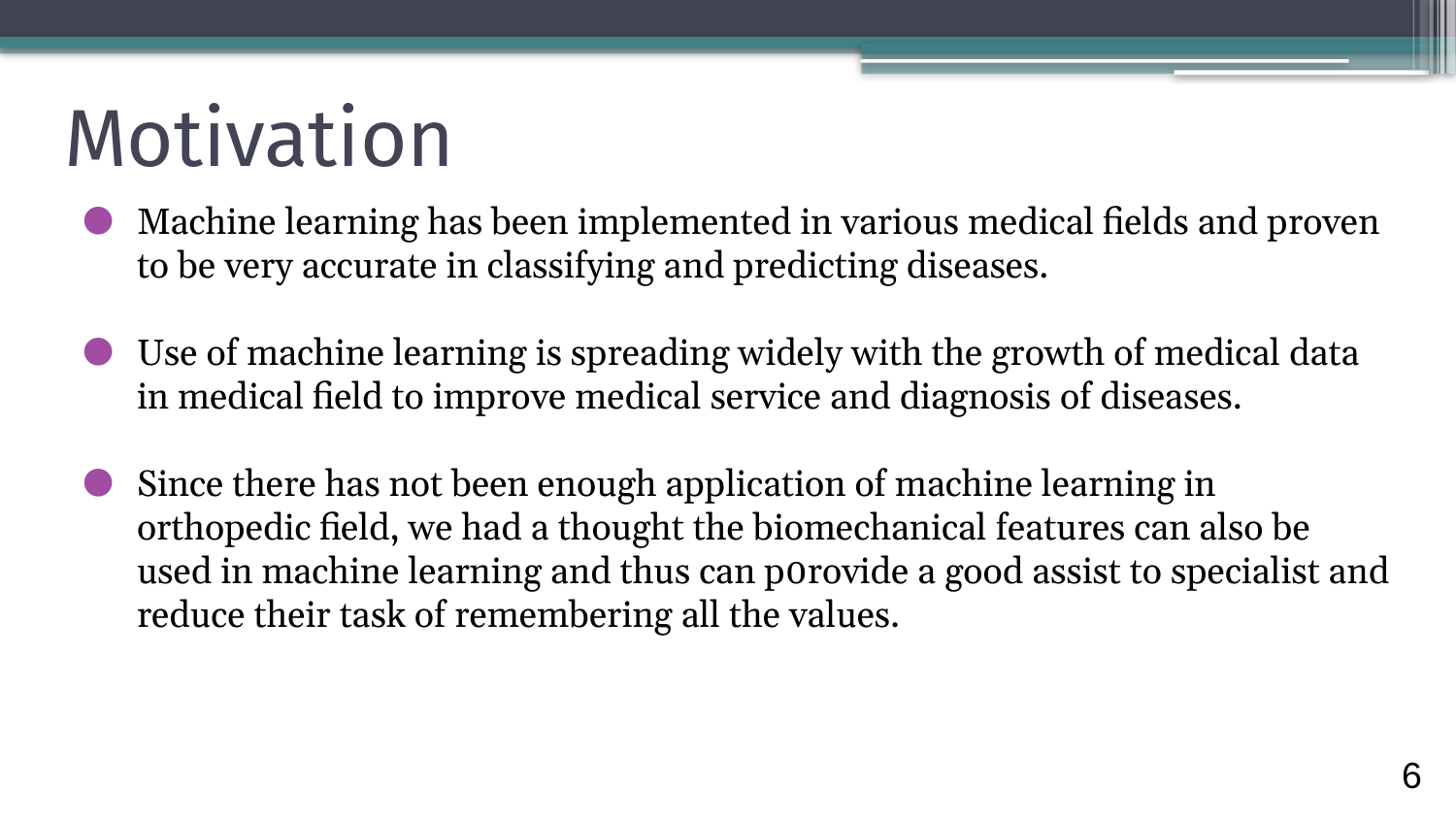

# Motivation
Machine learning has been implemented in various medical fields and proven to be very accurate in classifying and predicting diseases.

Use of machine learning is spreading widely with the growth of medical data in medical field to improve medical service and diagnosis of diseases.

Since there has not been enough application of machine learning in orthopedic field, we had a thought the biomechanical features can also be used in machine learning and thus can p0rovide a good assist to specialist and reduce their task of remembering all the values.
6